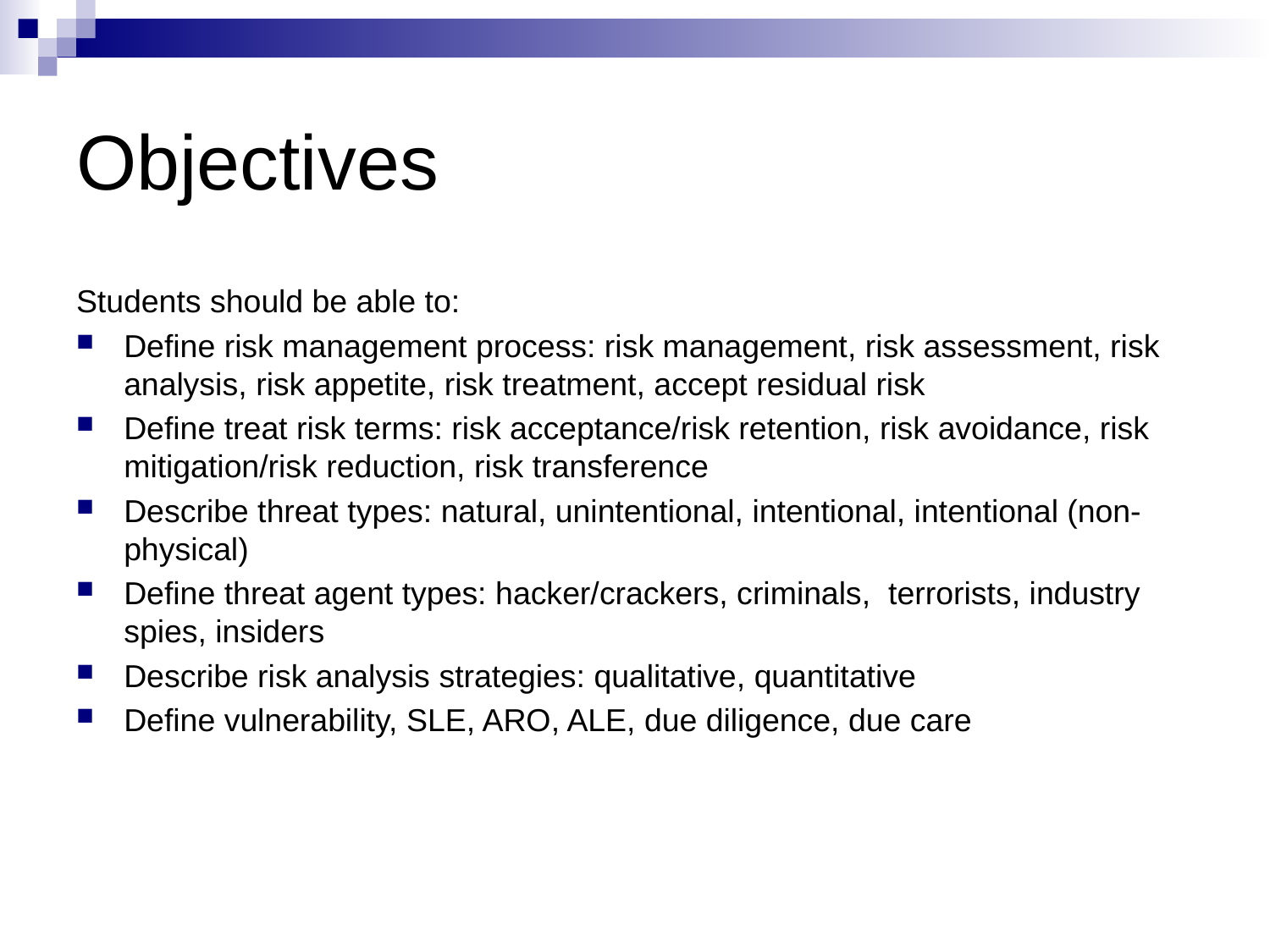

# Objectives
Students should be able to:
Define risk management process: risk management, risk assessment, risk analysis, risk appetite, risk treatment, accept residual risk
Define treat risk terms: risk acceptance/risk retention, risk avoidance, risk mitigation/risk reduction, risk transference
Describe threat types: natural, unintentional, intentional, intentional (non-physical)
Define threat agent types: hacker/crackers, criminals,  terrorists, industry spies, insiders
Describe risk analysis strategies: qualitative, quantitative
Define vulnerability, SLE, ARO, ALE, due diligence, due care